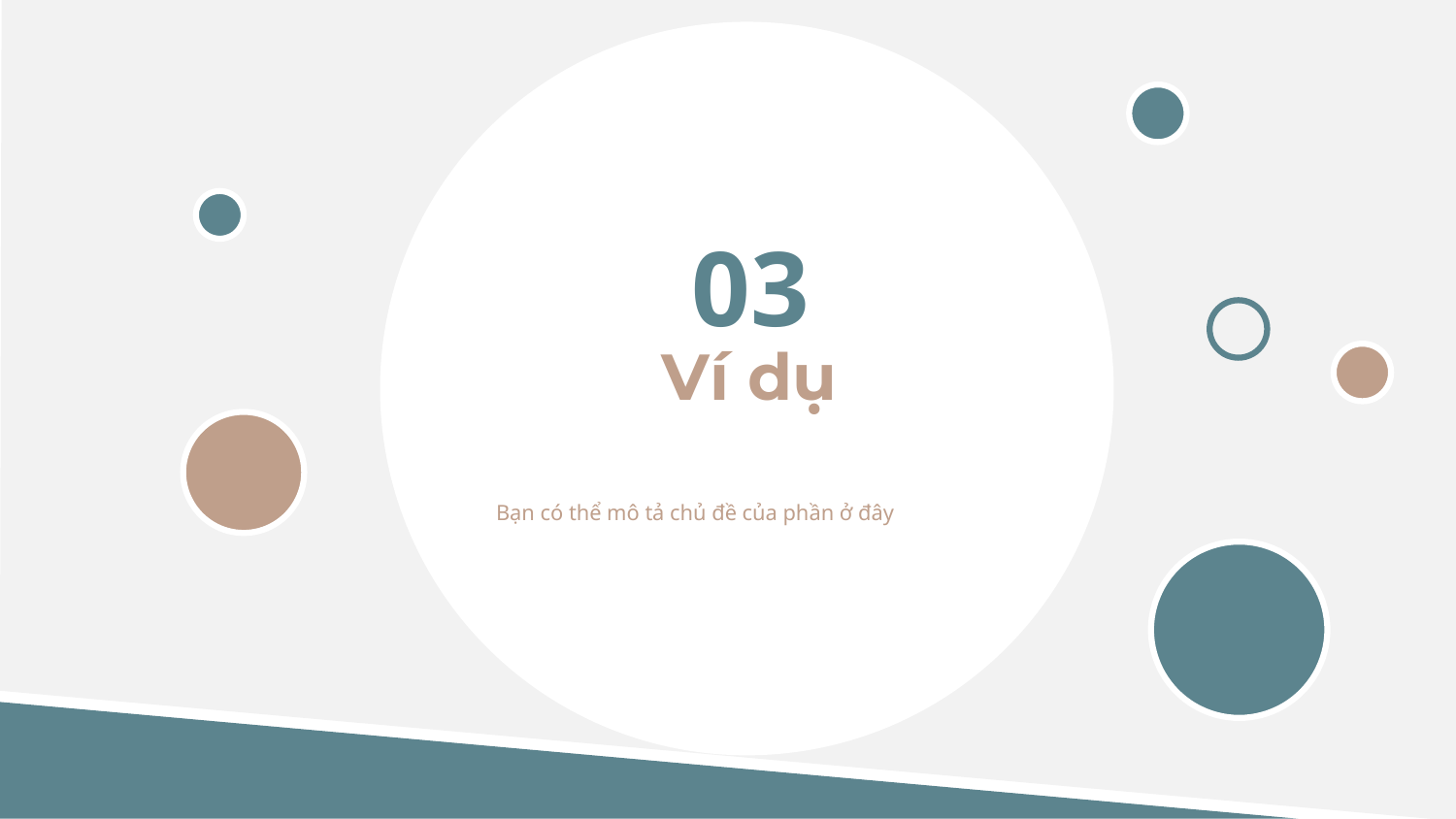

03

Ví dụ

Bạn có thể mô tả chủ đề của phần ở đây